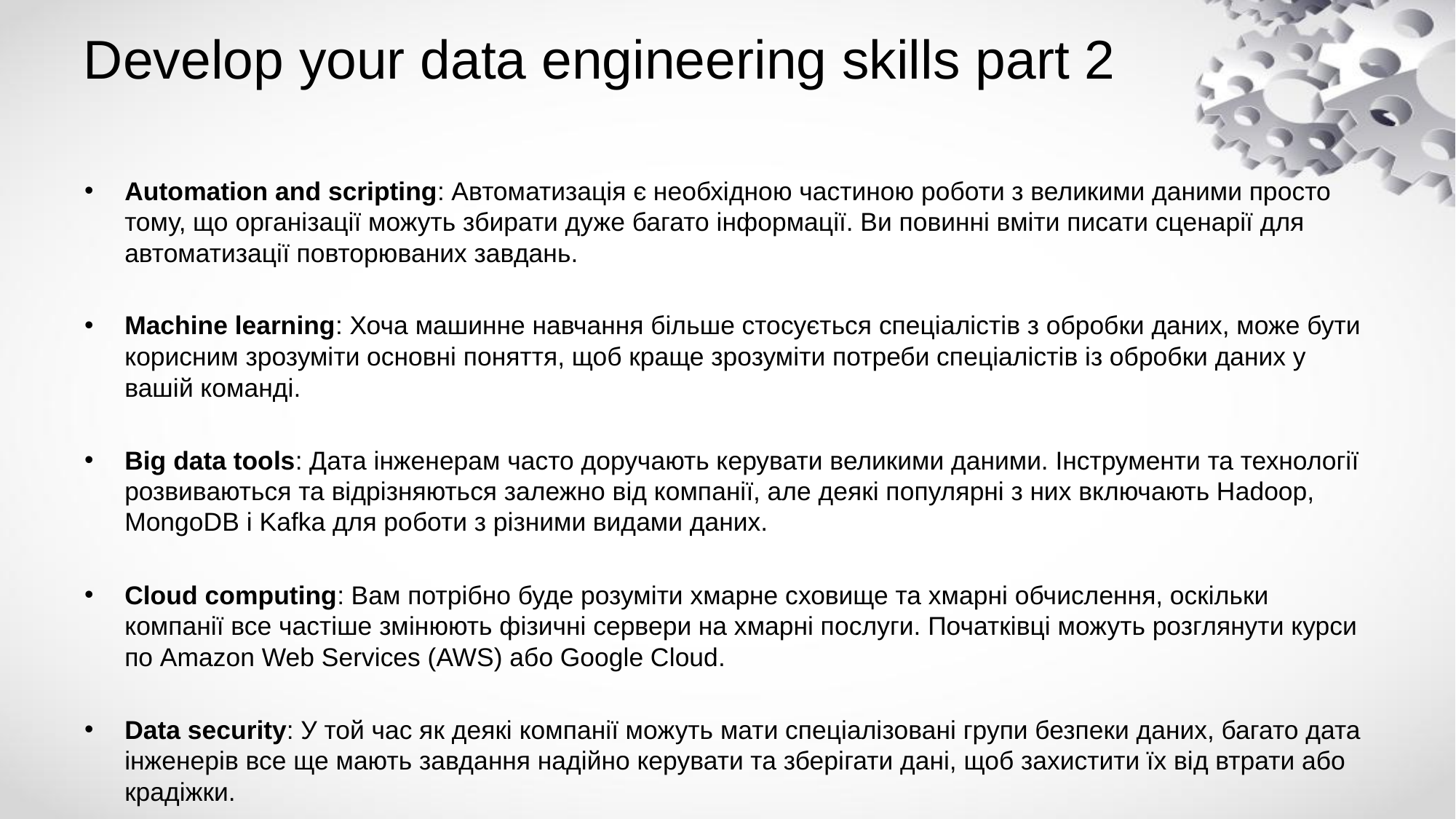

# Develop your data engineering skills part 2
Automation and scripting: Автоматизація є необхідною частиною роботи з великими даними просто тому, що організації можуть збирати дуже багато інформації. Ви повинні вміти писати сценарії для автоматизації повторюваних завдань.

Machine learning: Хоча машинне навчання більше стосується спеціалістів з обробки даних, може бути корисним зрозуміти основні поняття, щоб краще зрозуміти потреби спеціалістів із обробки даних у вашій команді.

Big data tools: Дата інженерам часто доручають керувати великими даними. Інструменти та технології розвиваються та відрізняються залежно від компанії, але деякі популярні з них включають Hadoop, MongoDB і Kafka для роботи з різними видами даних.

Cloud computing: Вам потрібно буде розуміти хмарне сховище та хмарні обчислення, оскільки компанії все частіше змінюють фізичні сервери на хмарні послуги. Початківці можуть розглянути курси по Amazon Web Services (AWS) або Google Cloud.

Data security: У той час як деякі компанії можуть мати спеціалізовані групи безпеки даних, багато дата інженерів все ще мають завдання надійно керувати та зберігати дані, щоб захистити їх від втрати або крадіжки.